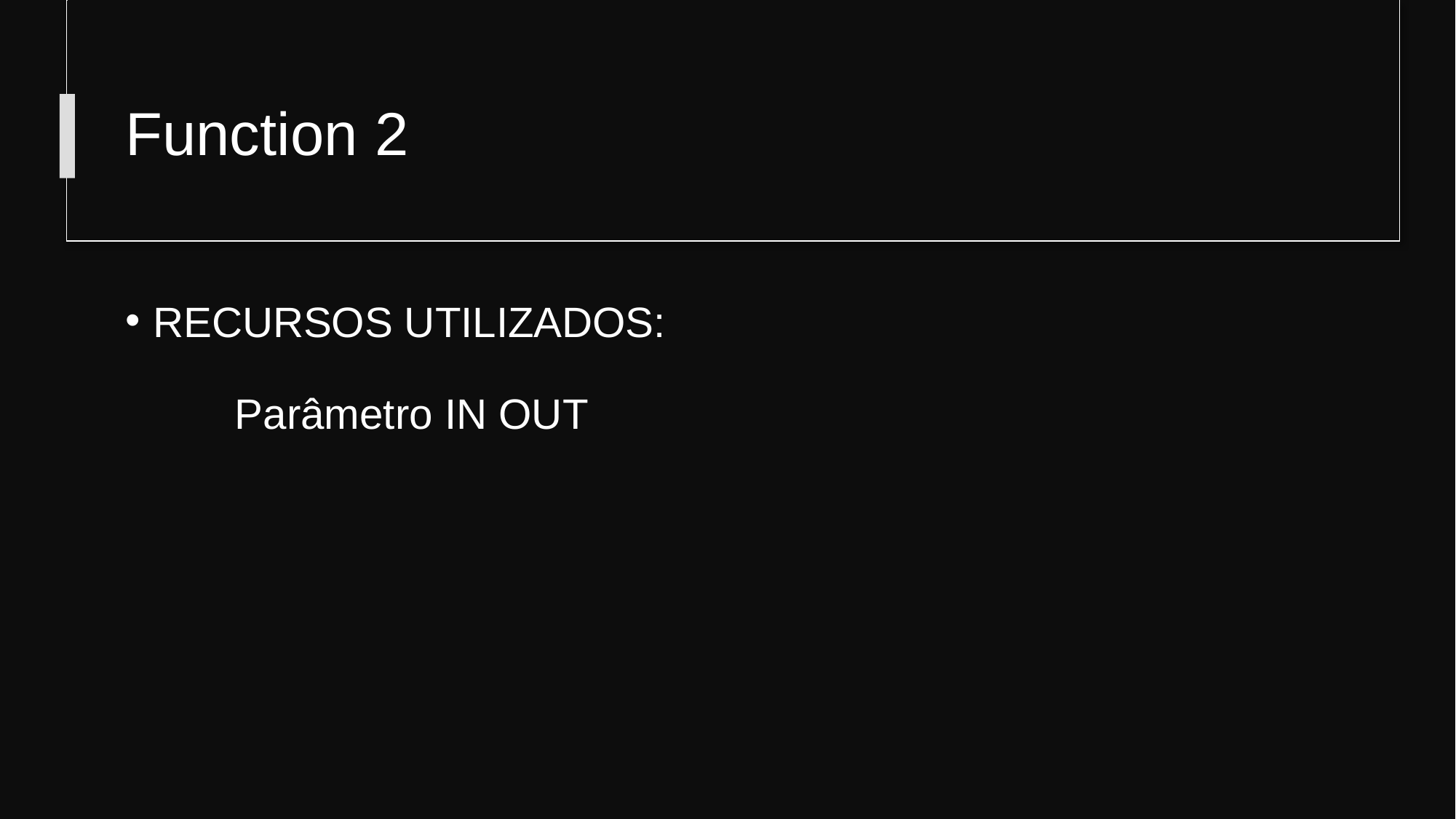

# Function 2
RECURSOS UTILIZADOS:
	Parâmetro IN OUT